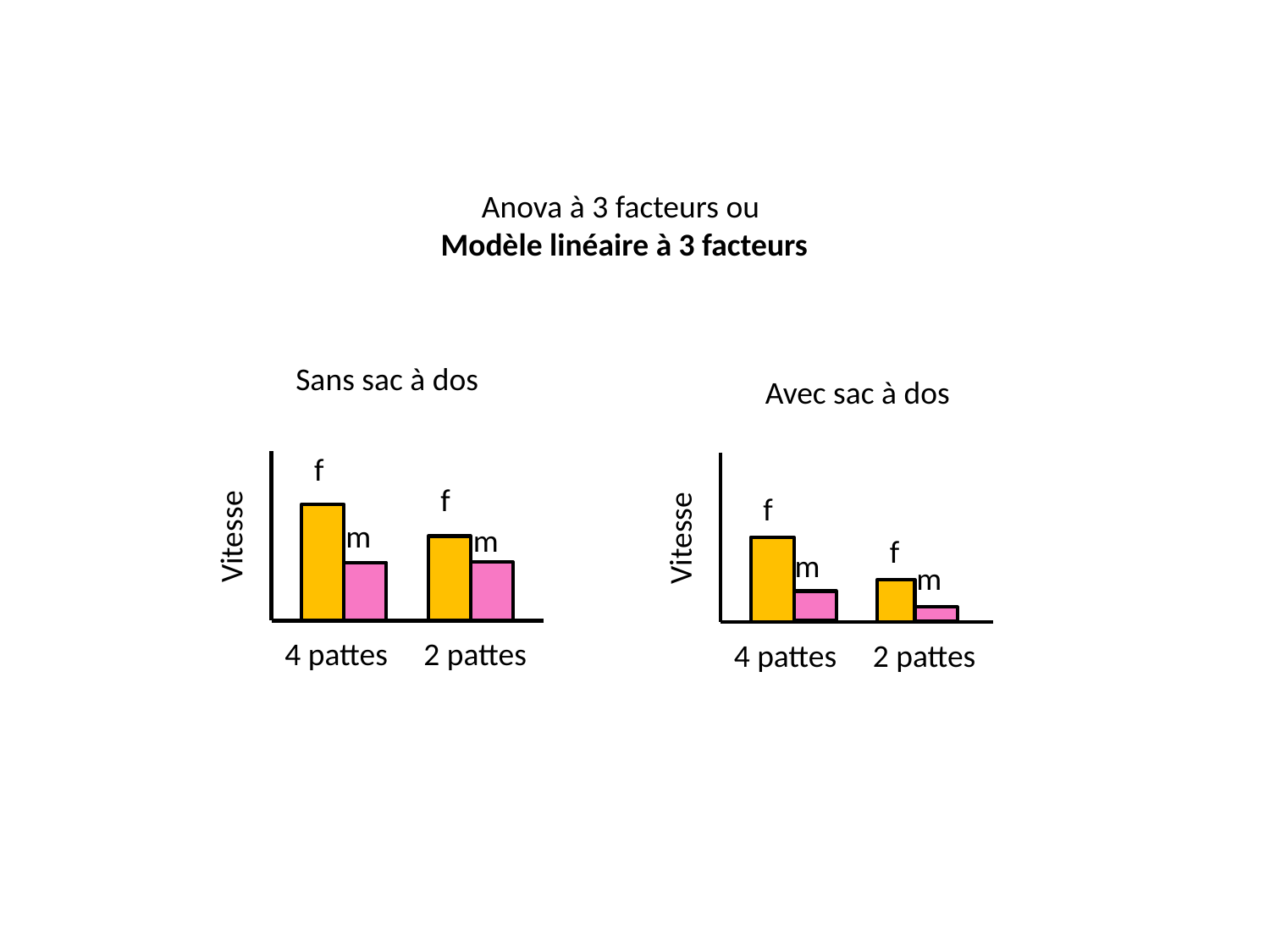

Anova à 3 facteurs ou
Modèle linéaire à 3 facteurs
Sans sac à dos
Avec sac à dos
f
Vitesse
Vitesse
f
f

m
m
f

m
m

4 pattes     2 pattes
4 pattes     2 pattes